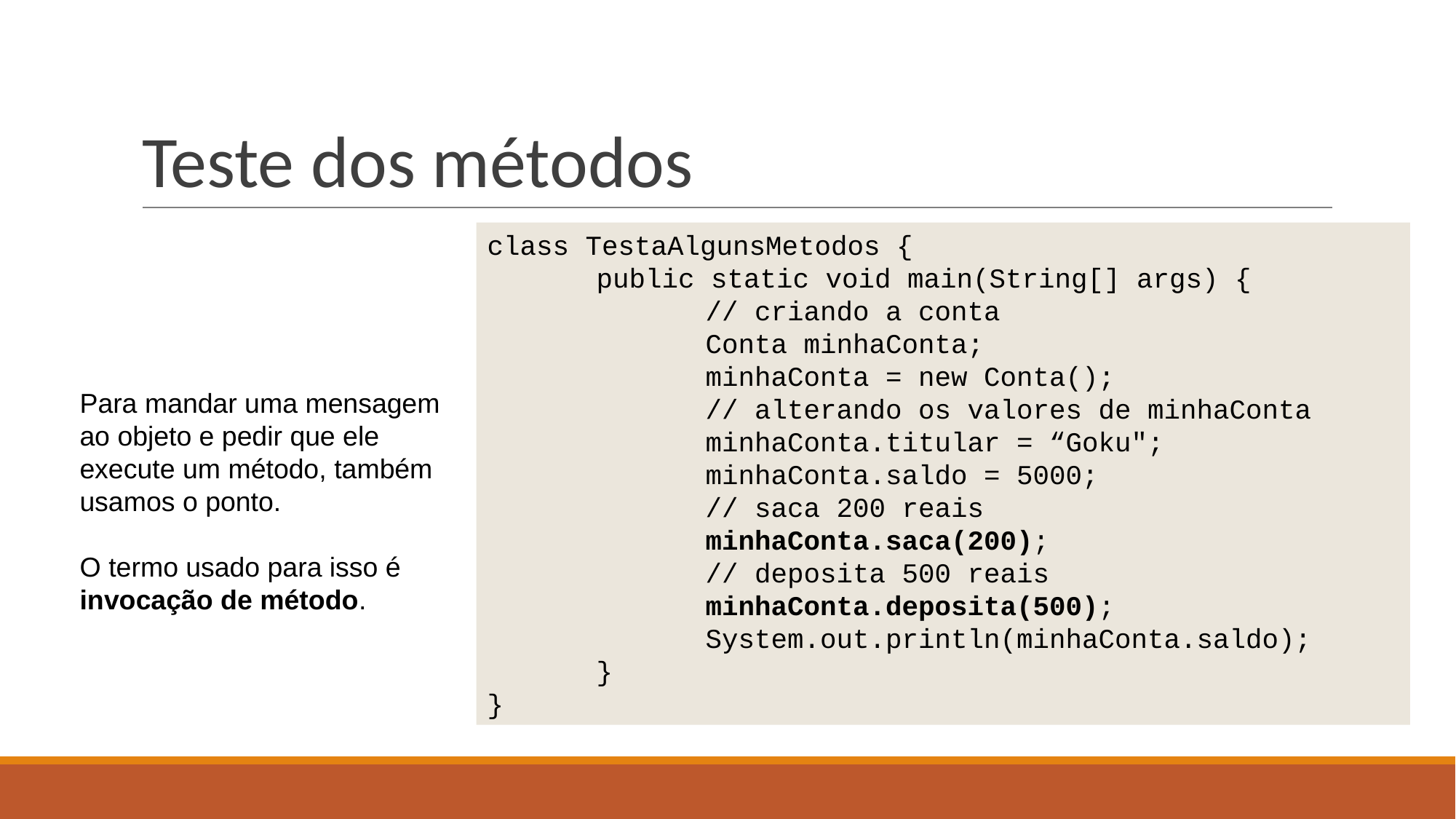

# Teste dos métodos
class TestaAlgunsMetodos {
	public static void main(String[] args) {
		// criando a conta
		Conta minhaConta;
		minhaConta = new Conta();
		// alterando os valores de minhaConta
		minhaConta.titular = “Goku";
		minhaConta.saldo = 5000;
		// saca 200 reais
		minhaConta.saca(200);
		// deposita 500 reais
		minhaConta.deposita(500);
		System.out.println(minhaConta.saldo);
	}
}
Para mandar uma mensagem ao objeto e pedir que ele execute um método, também usamos o ponto.

O termo usado para isso é invocação de método.